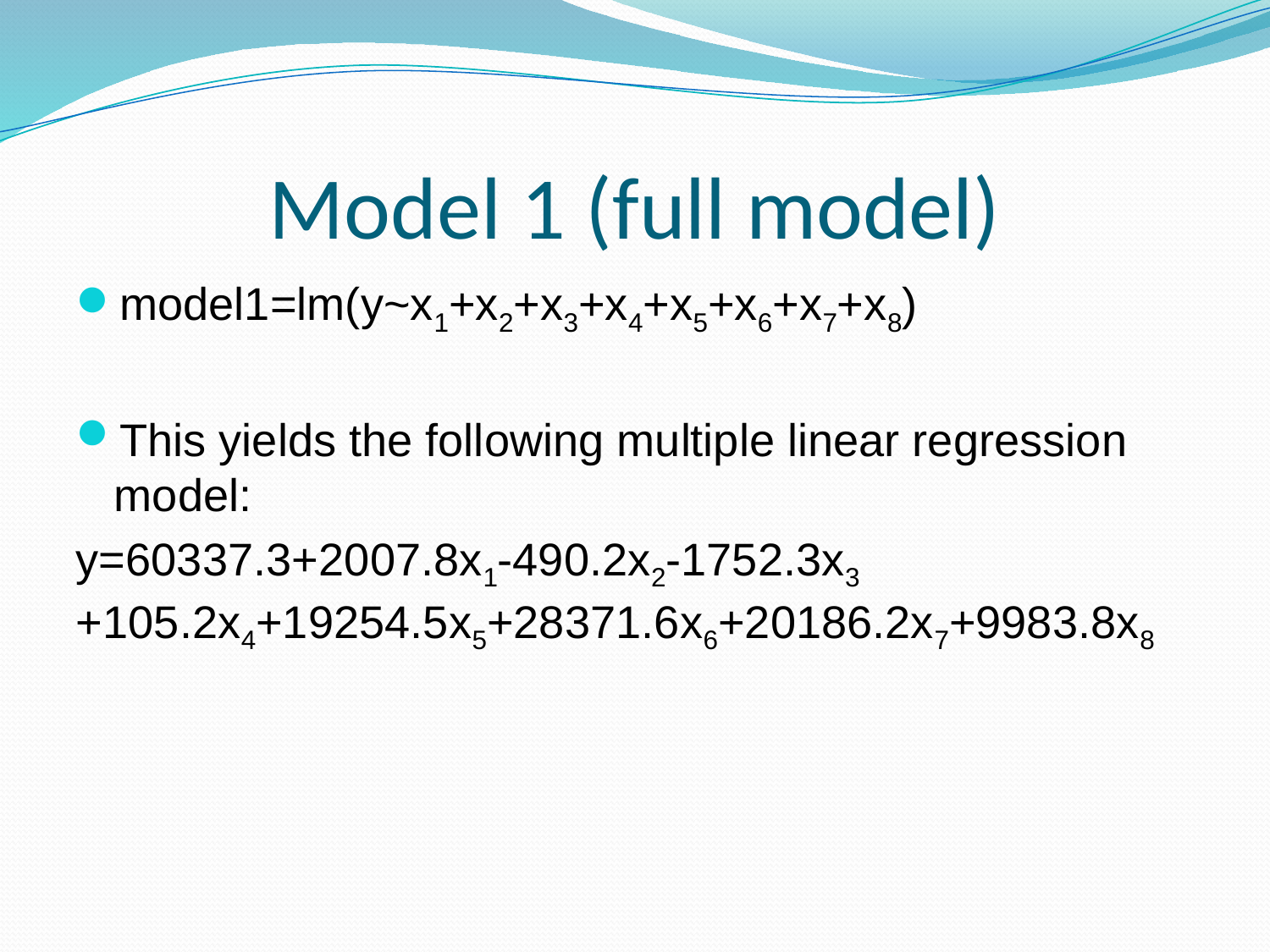

# Model 1 (full model)
model1=lm(y~x1+x2+x3+x4+x5+x6+x7+x8)

This yields the following multiple linear regression model:
y=60337.3+2007.8x1-490.2x2-1752.3x3 +105.2x4+19254.5x5+28371.6x6+20186.2x7+9983.8x8